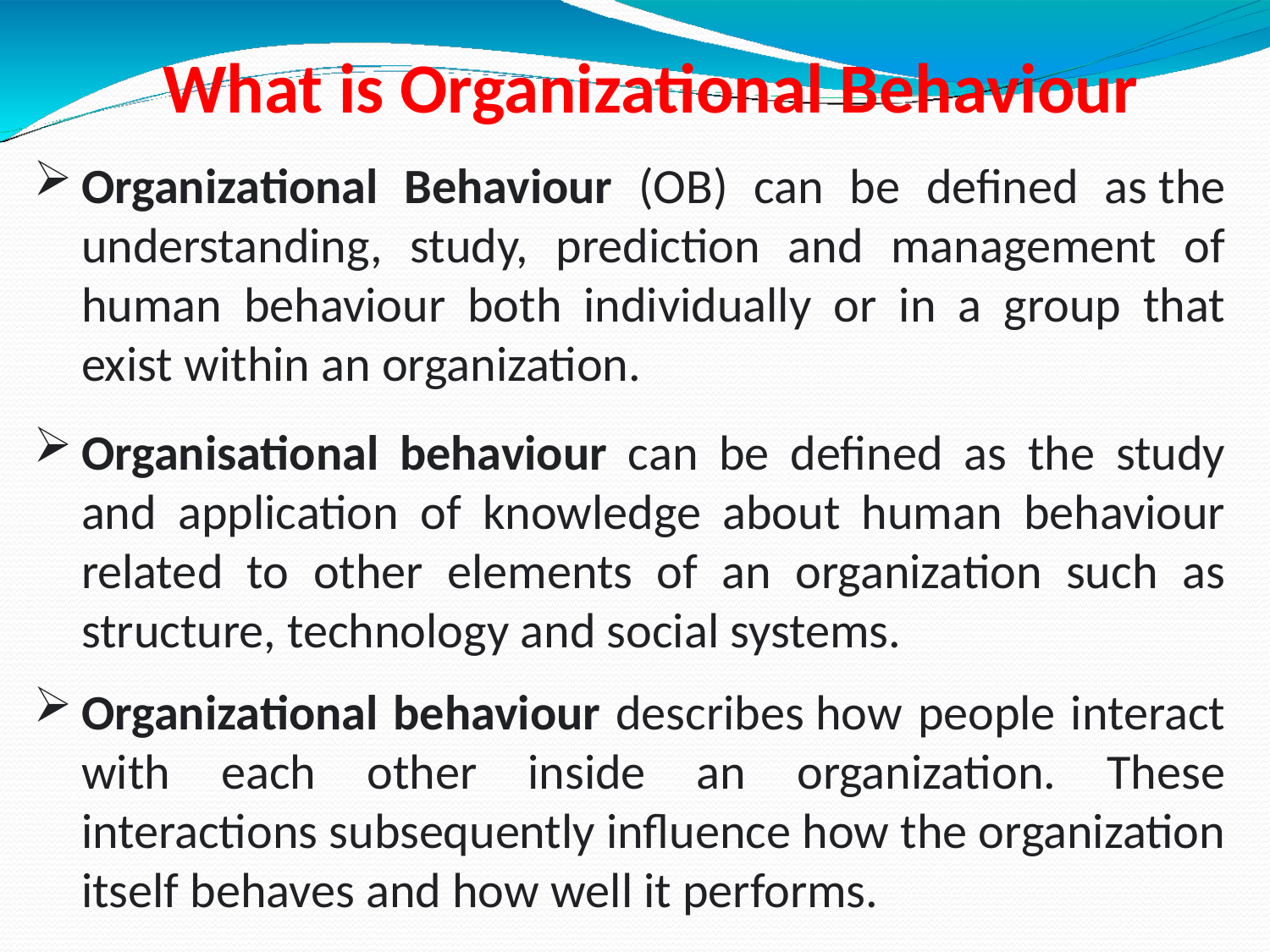

# What is Organizational Behaviour
Organizational Behaviour (OB) can be defined as the understanding, study, prediction and management of human behaviour both individually or in a group that exist within an organization.

Organisational behaviour can be defined as the study and application of knowledge about human behaviour related to other elements of an organization such as structure, technology and social systems.

Organizational behaviour describes how people interact with each other inside an organization. These interactions subsequently influence how the organization itself behaves and how well it performs.